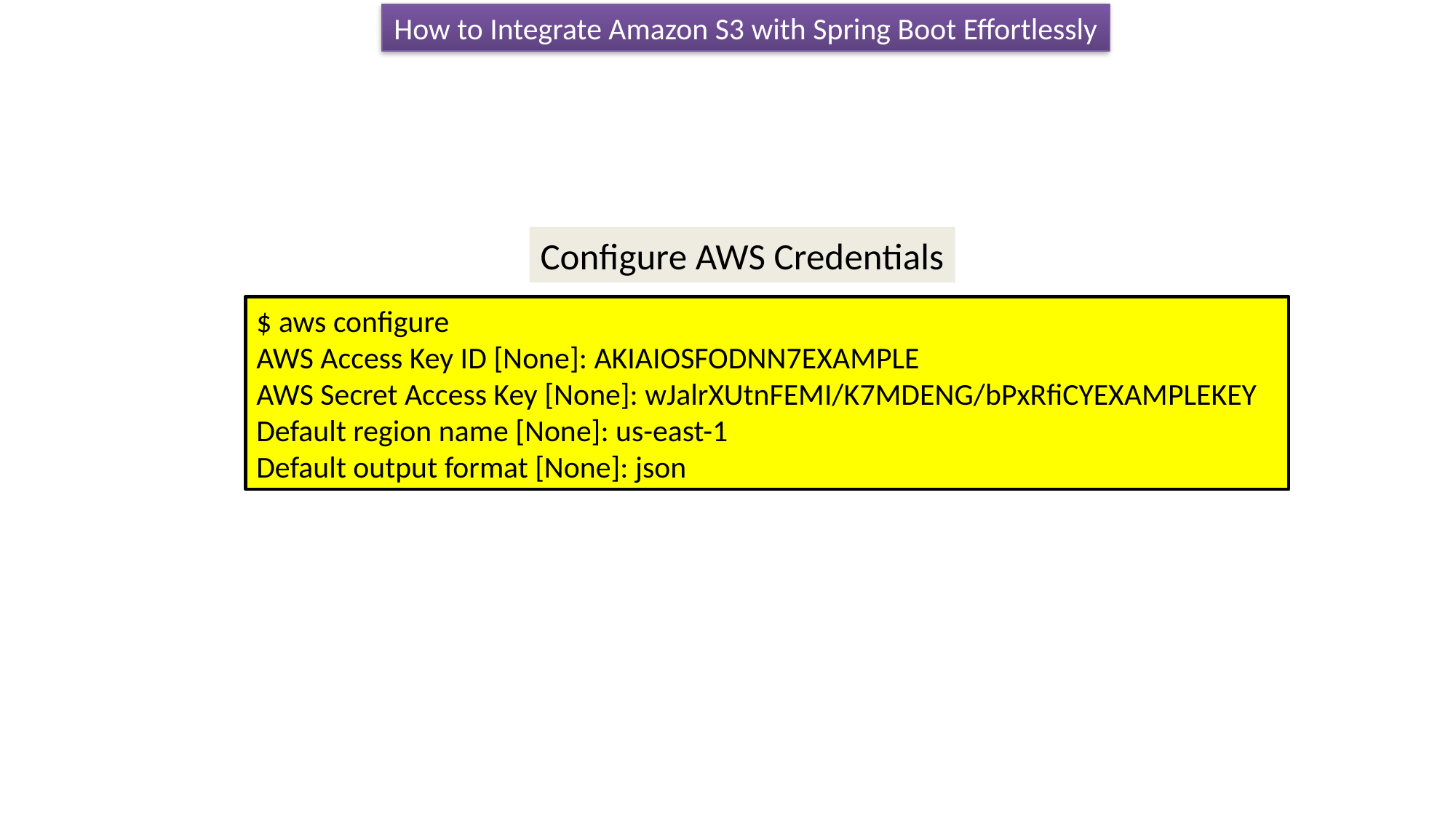

How to Integrate Amazon S3 with Spring Boot Effortlessly
Configure AWS Credentials
$ aws configure
AWS Access Key ID [None]: AKIAIOSFODNN7EXAMPLE
AWS Secret Access Key [None]: wJalrXUtnFEMI/K7MDENG/bPxRfiCYEXAMPLEKEY
Default region name [None]: us-east-1
Default output format [None]: json